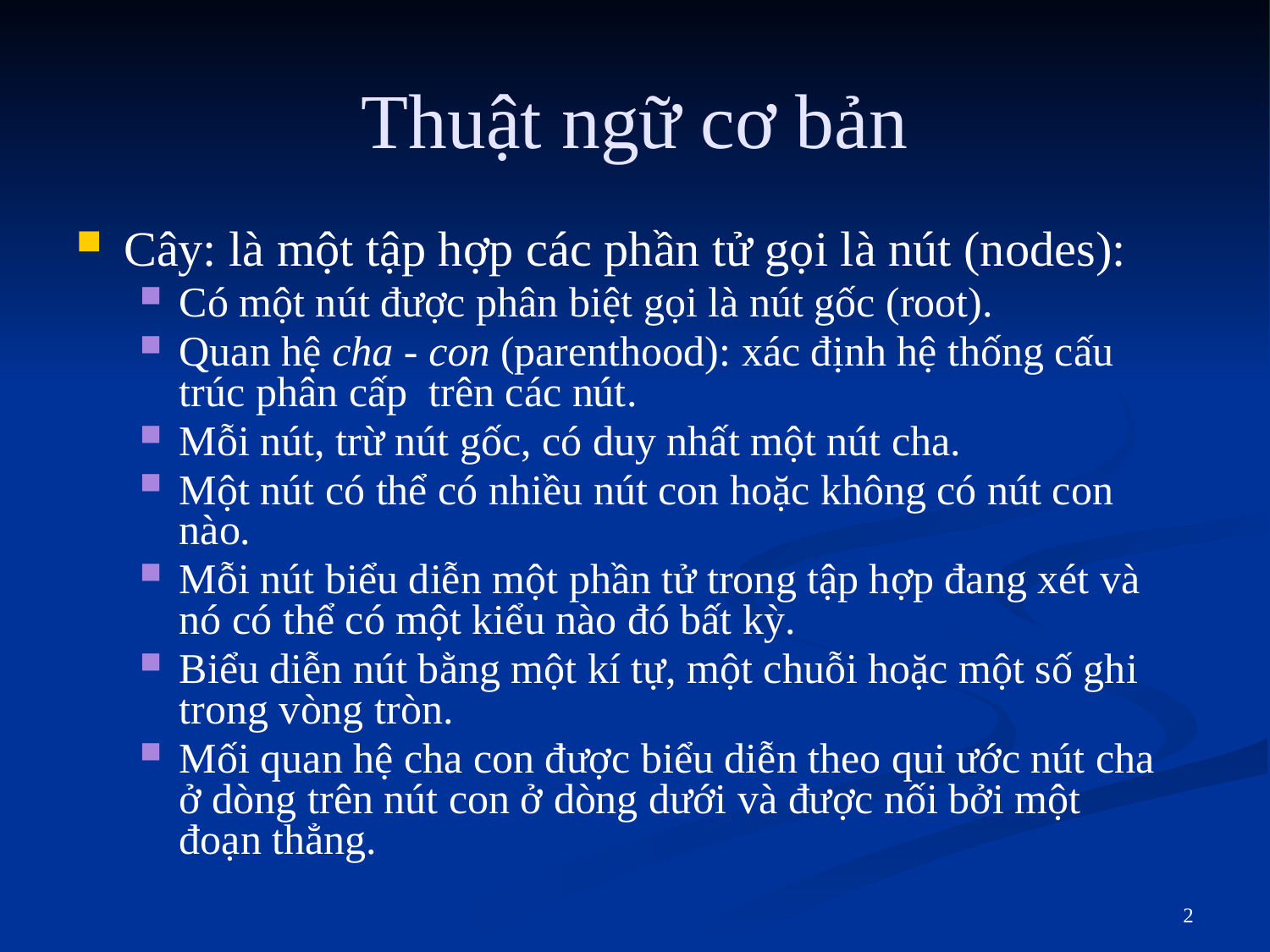

# Thuật ngữ cơ bản
Cây: là một tập hợp các phần tử gọi là nút (nodes):
Có một nút được phân biệt gọi là nút gốc (root).
Quan hệ cha - con (parenthood): xác định hệ thống cấu trúc phân cấp  trên các nút.
Mỗi nút, trừ nút gốc, có duy nhất một nút cha.
Một nút có thể có nhiều nút con hoặc không có nút con nào.
Mỗi nút biểu diễn một phần tử trong tập hợp đang xét và nó có thể có một kiểu nào đó bất kỳ.
Biểu diễn nút bằng một kí tự, một chuỗi hoặc một số ghi trong vòng tròn.
Mối quan hệ cha con được biểu diễn theo qui ước nút cha ở dòng trên nút con ở dòng dưới và được nối bởi một đoạn thẳng.
2